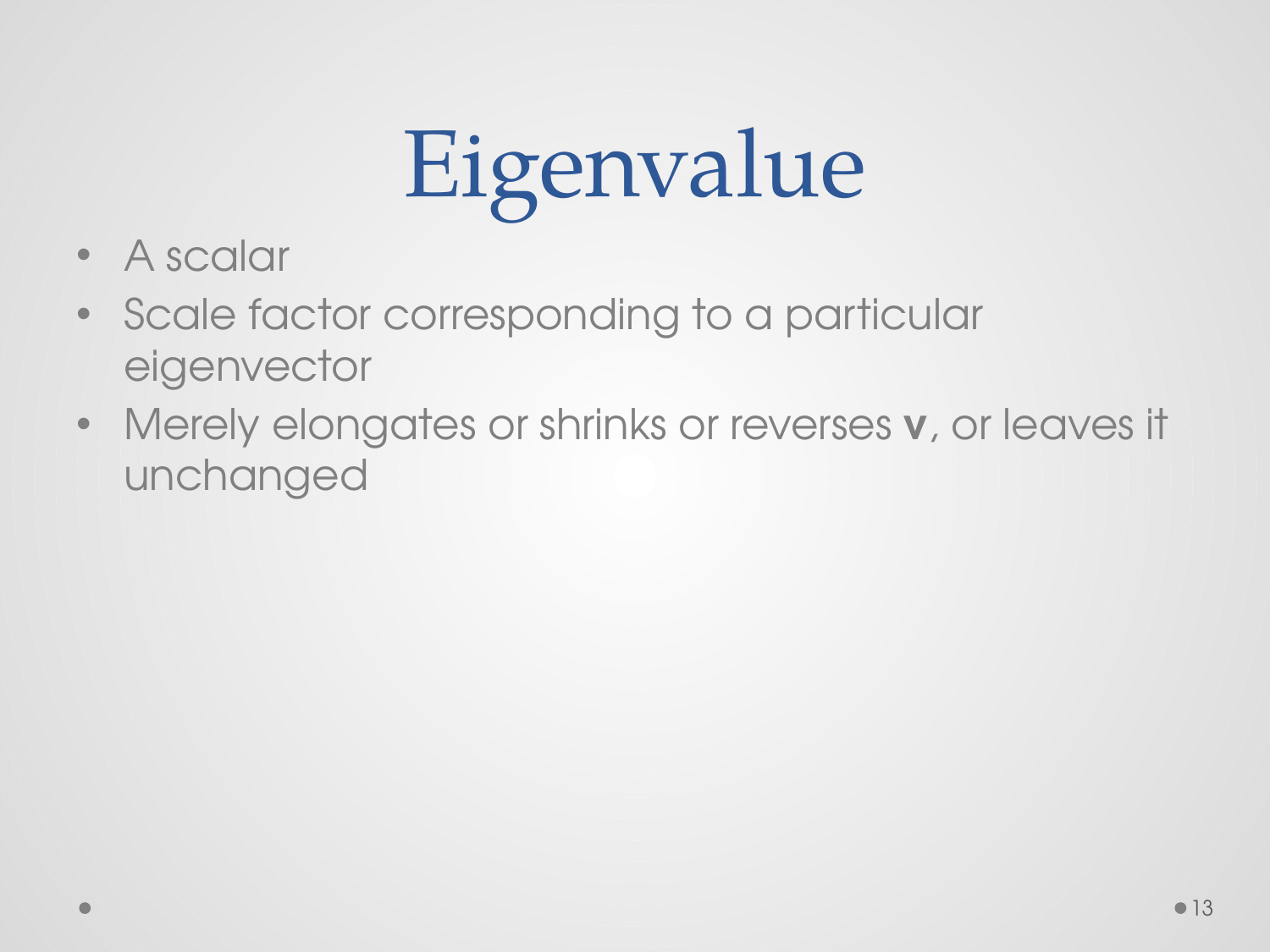

# Eigenvalue
A scalar
Scale factor corresponding to a particular eigenvector
Merely elongates or shrinks or reverses v, or leaves it unchanged
13